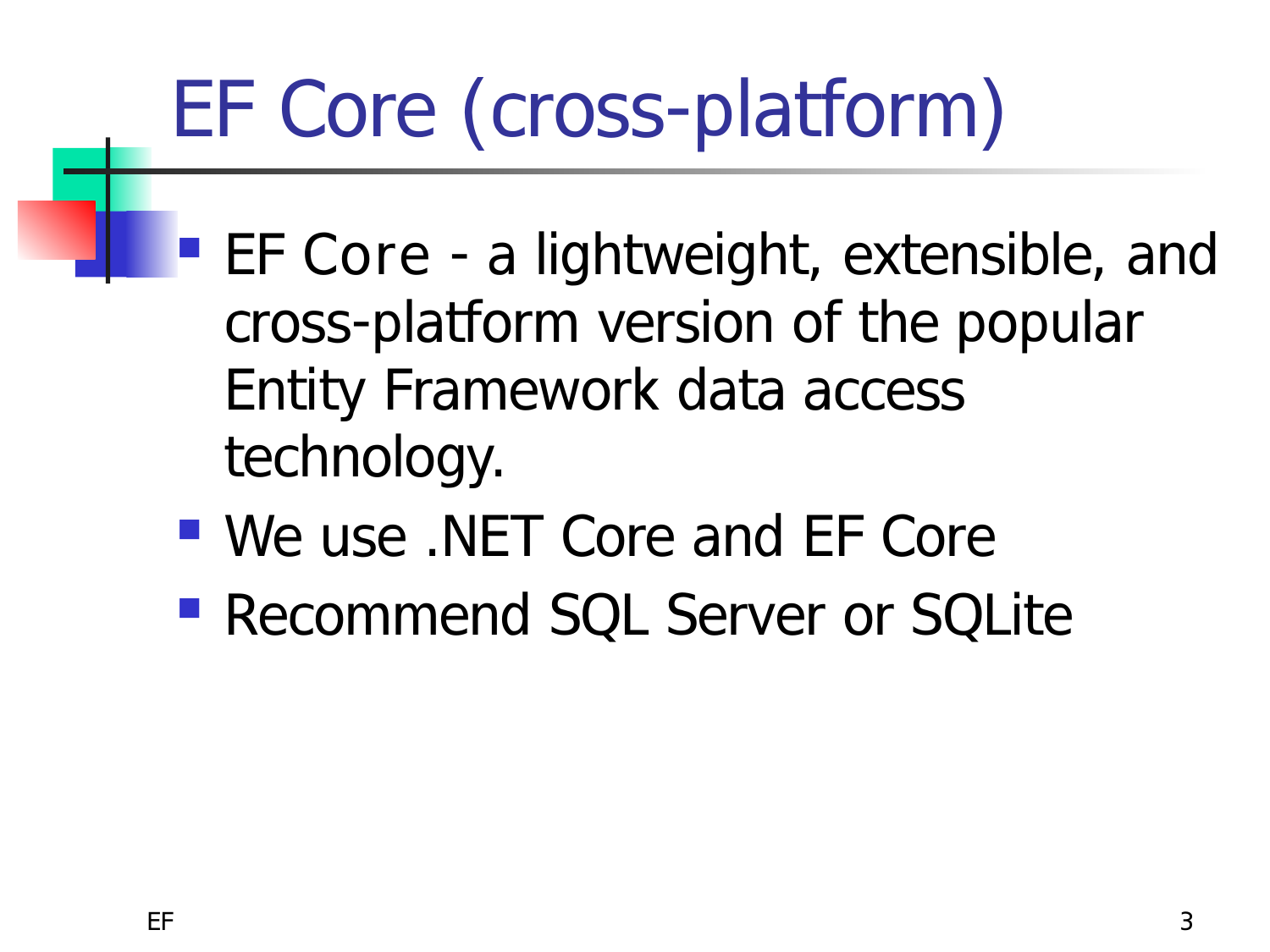

# EF Core (cross-platform)
EF Core - a lightweight, extensible, and cross-platform version of the popular Entity Framework data access technology.
We use .NET Core and EF Core
Recommend SQL Server or SQLite
EF
3